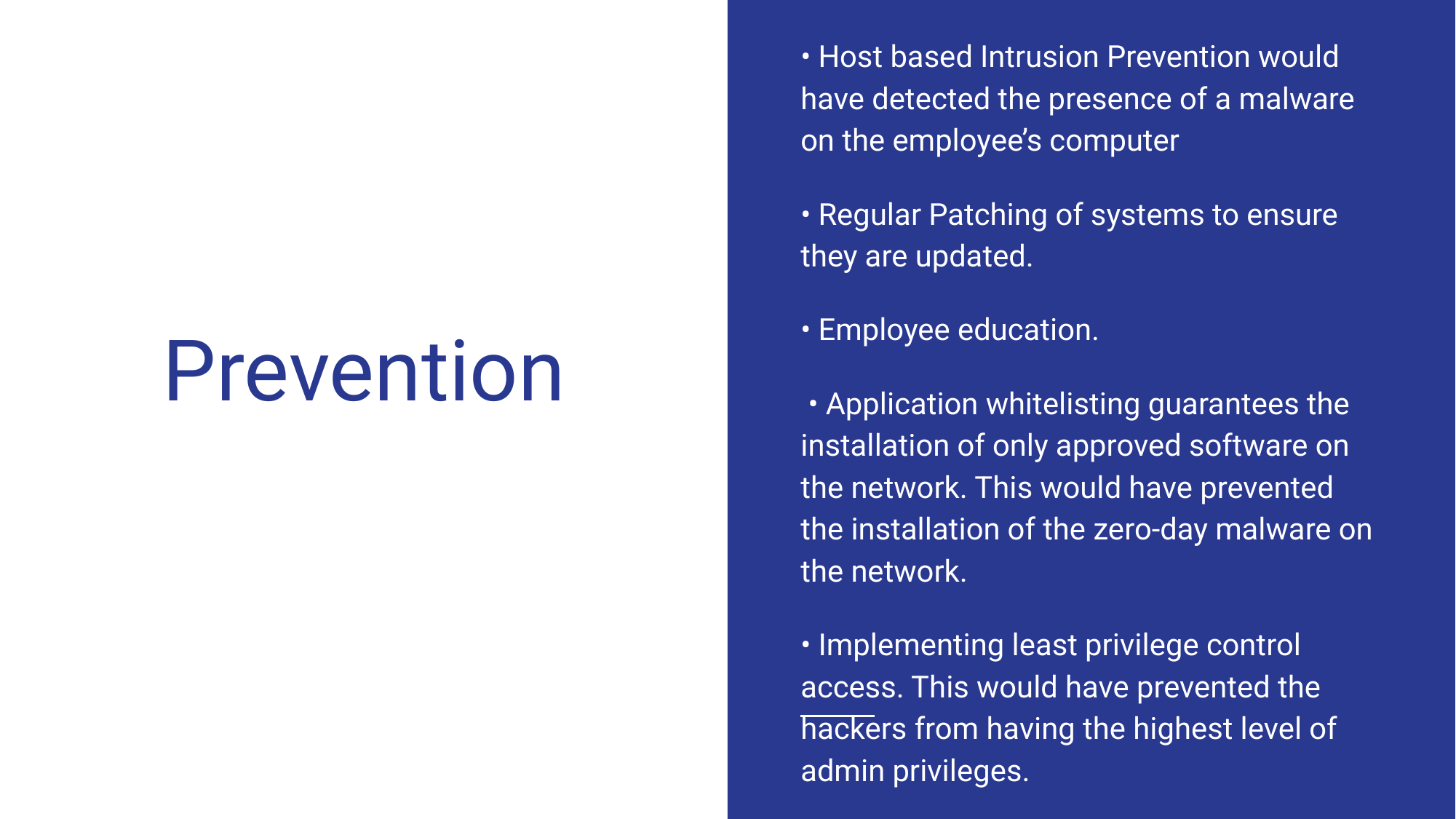

• Host based Intrusion Prevention would have detected the presence of a malware on the employee’s computer
• Regular Patching of systems to ensure they are updated.
• Employee education.
 • Application whitelisting guarantees the installation of only approved software on the network. This would have prevented the installation of the zero-day malware on the network.
• Implementing least privilege control access. This would have prevented the hackers from having the highest level of admin privileges.
# Prevention